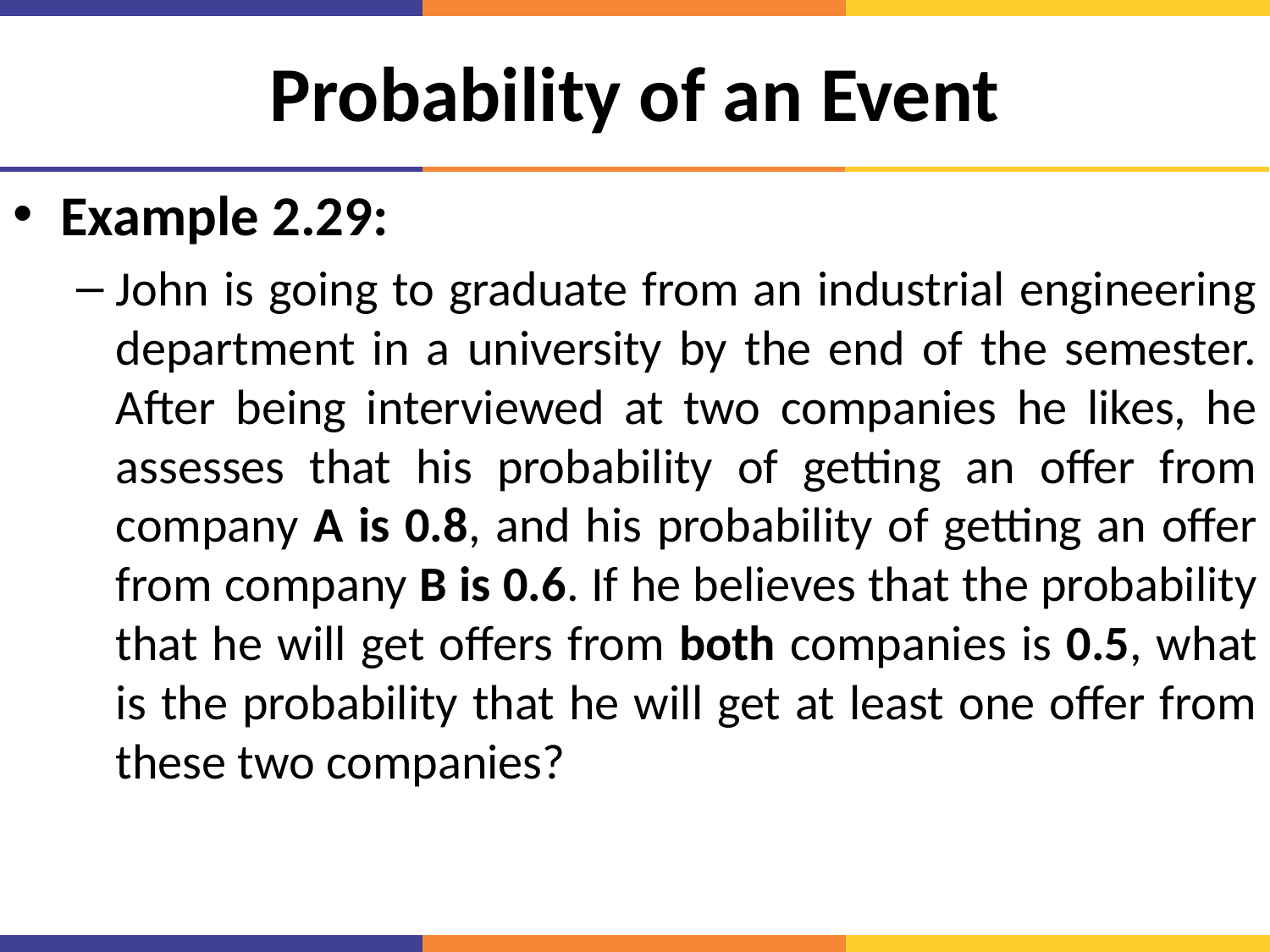

# Probability of an Event
Example 2.29:
John is going to graduate from an industrial engineering department in a university by the end of the semester. After being interviewed at two companies he likes, he assesses that his probability of getting an offer from company A is 0.8, and his probability of getting an offer from company B is 0.6. If he believes that the probability that he will get offers from both companies is 0.5, what is the probability that he will get at least one offer from these two companies?